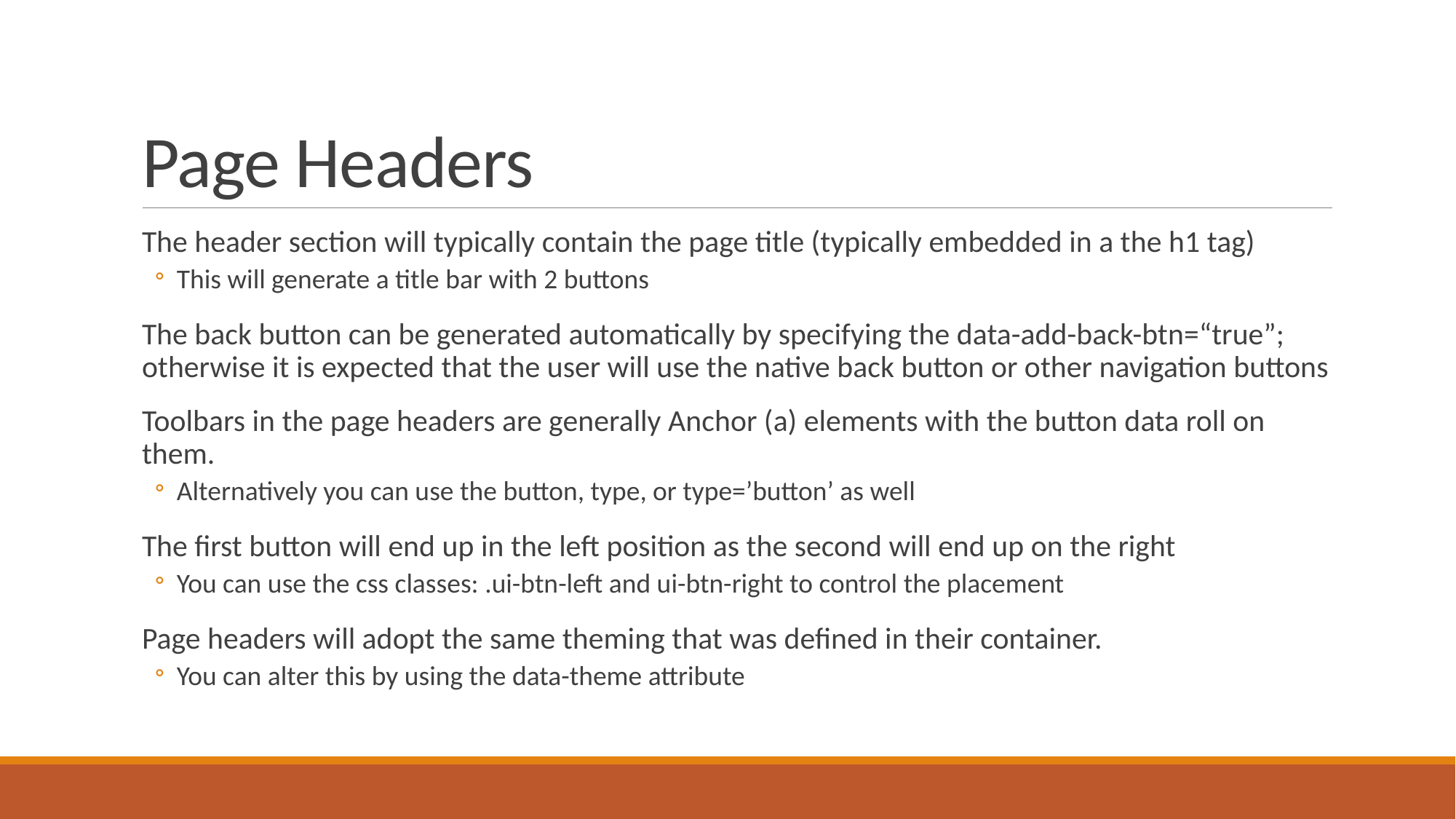

# Page Headers
The header section will typically contain the page title (typically embedded in a the h1 tag)
This will generate a title bar with 2 buttons
The back button can be generated automatically by specifying the data-add-back-btn=“true”; otherwise it is expected that the user will use the native back button or other navigation buttons
Toolbars in the page headers are generally Anchor (a) elements with the button data roll on them.
Alternatively you can use the button, type, or type=’button’ as well
The first button will end up in the left position as the second will end up on the right
You can use the css classes: .ui-btn-left and ui-btn-right to control the placement
Page headers will adopt the same theming that was defined in their container.
You can alter this by using the data-theme attribute